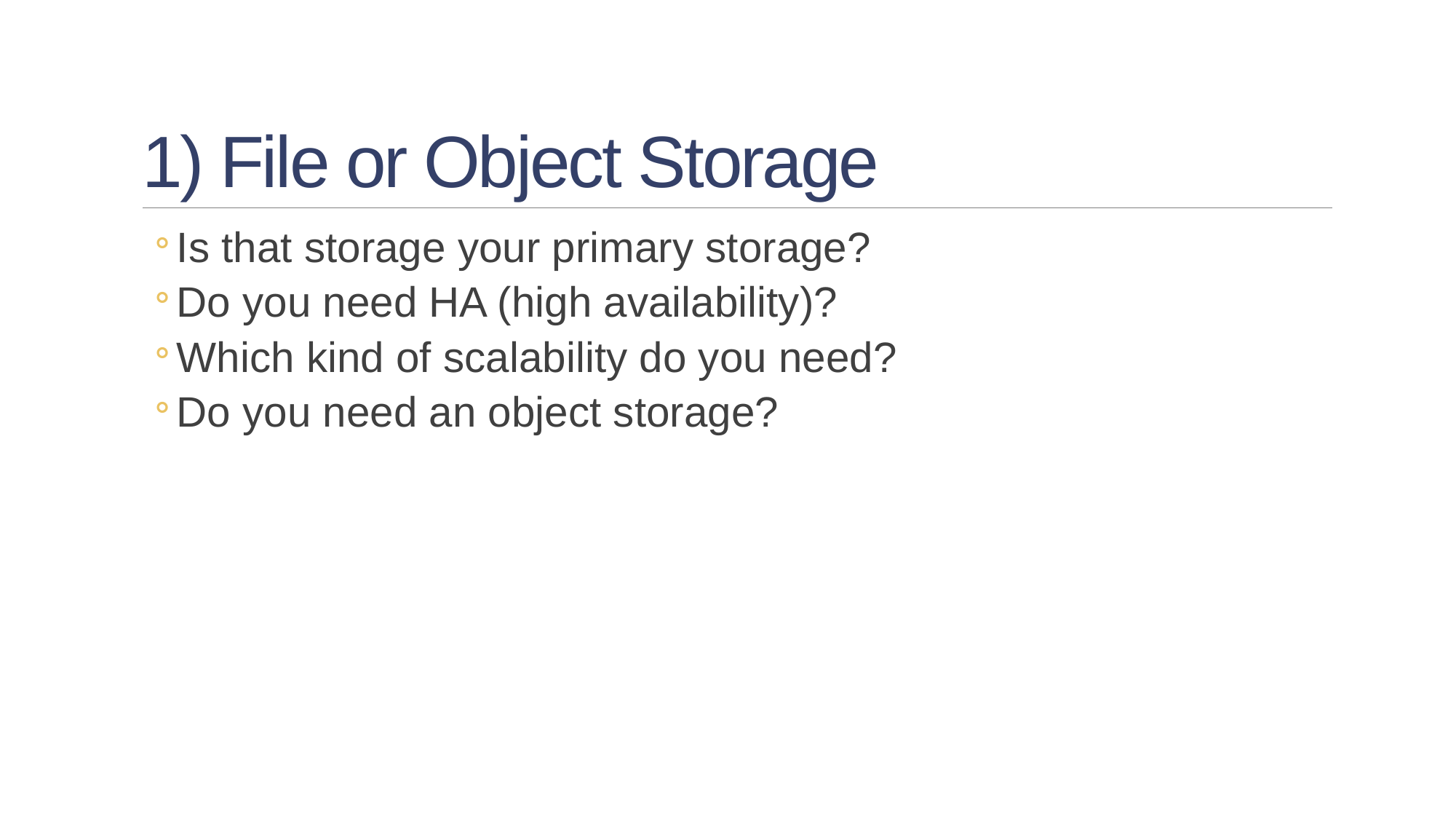

# 1) File or Object Storage
Is that storage your primary storage?
Do you need HA (high availability)?
Which kind of scalability do you need?
Do you need an object storage?